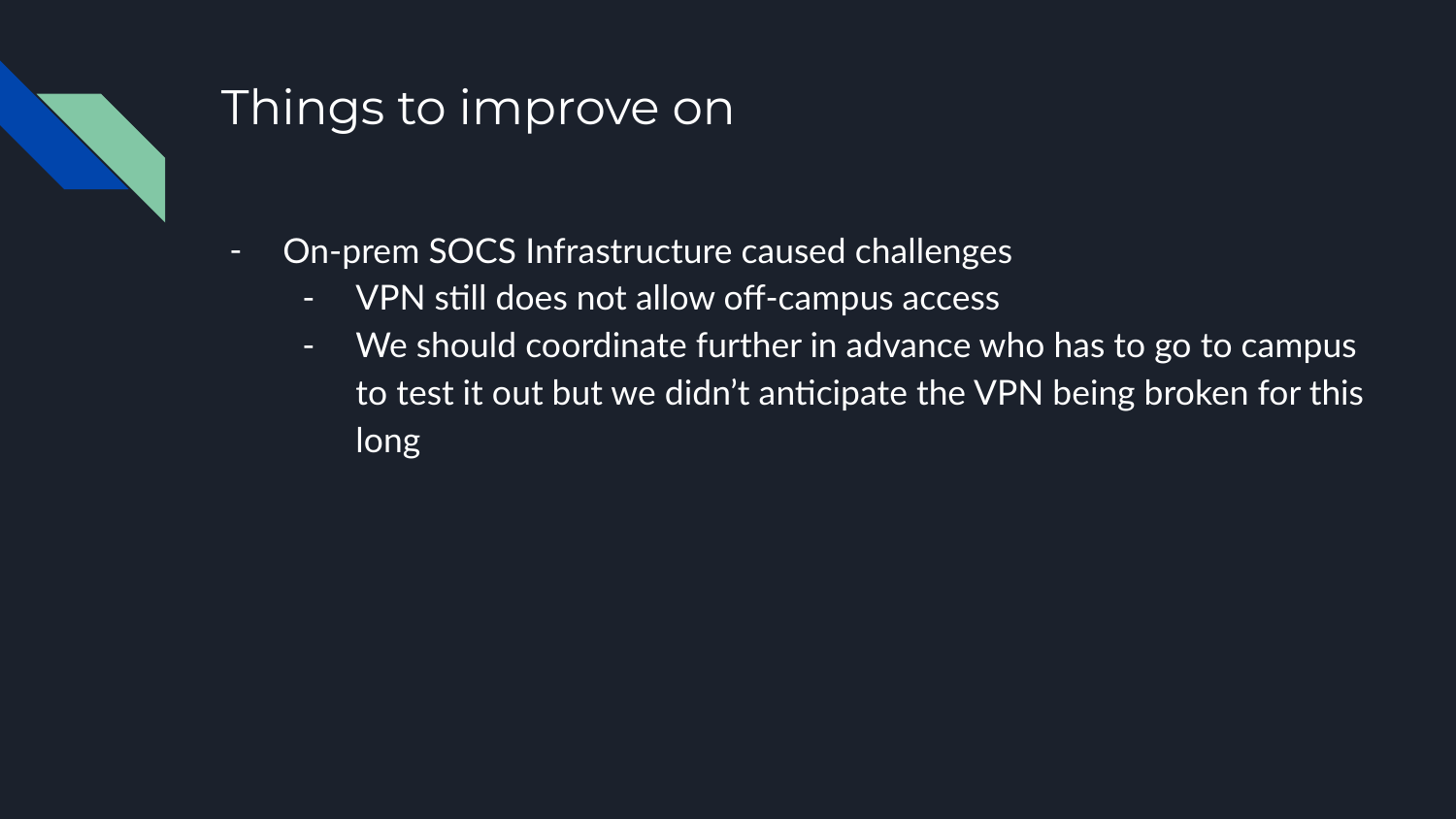

# Things to improve on
On-prem SOCS Infrastructure caused challenges
VPN still does not allow off-campus access
We should coordinate further in advance who has to go to campus to test it out but we didn’t anticipate the VPN being broken for this long